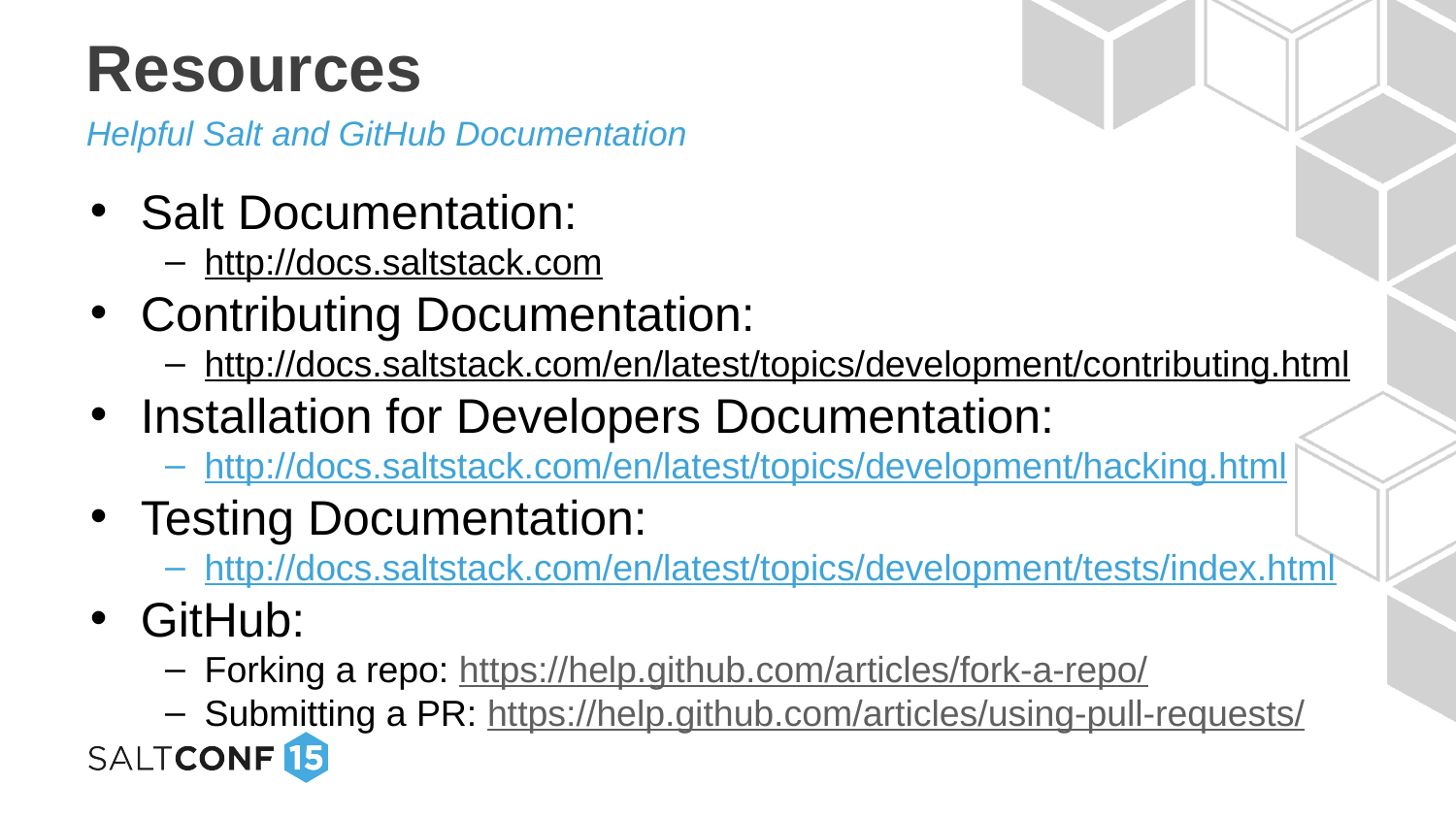

# Resources
Helpful Salt and GitHub Documentation
Salt Documentation:
http://docs.saltstack.com
Contributing Documentation:
http://docs.saltstack.com/en/latest/topics/development/contributing.html
Installation for Developers Documentation:
http://docs.saltstack.com/en/latest/topics/development/hacking.html
Testing Documentation:
http://docs.saltstack.com/en/latest/topics/development/tests/index.html
GitHub:
Forking a repo: https://help.github.com/articles/fork-a-repo/
Submitting a PR: https://help.github.com/articles/using-pull-requests/